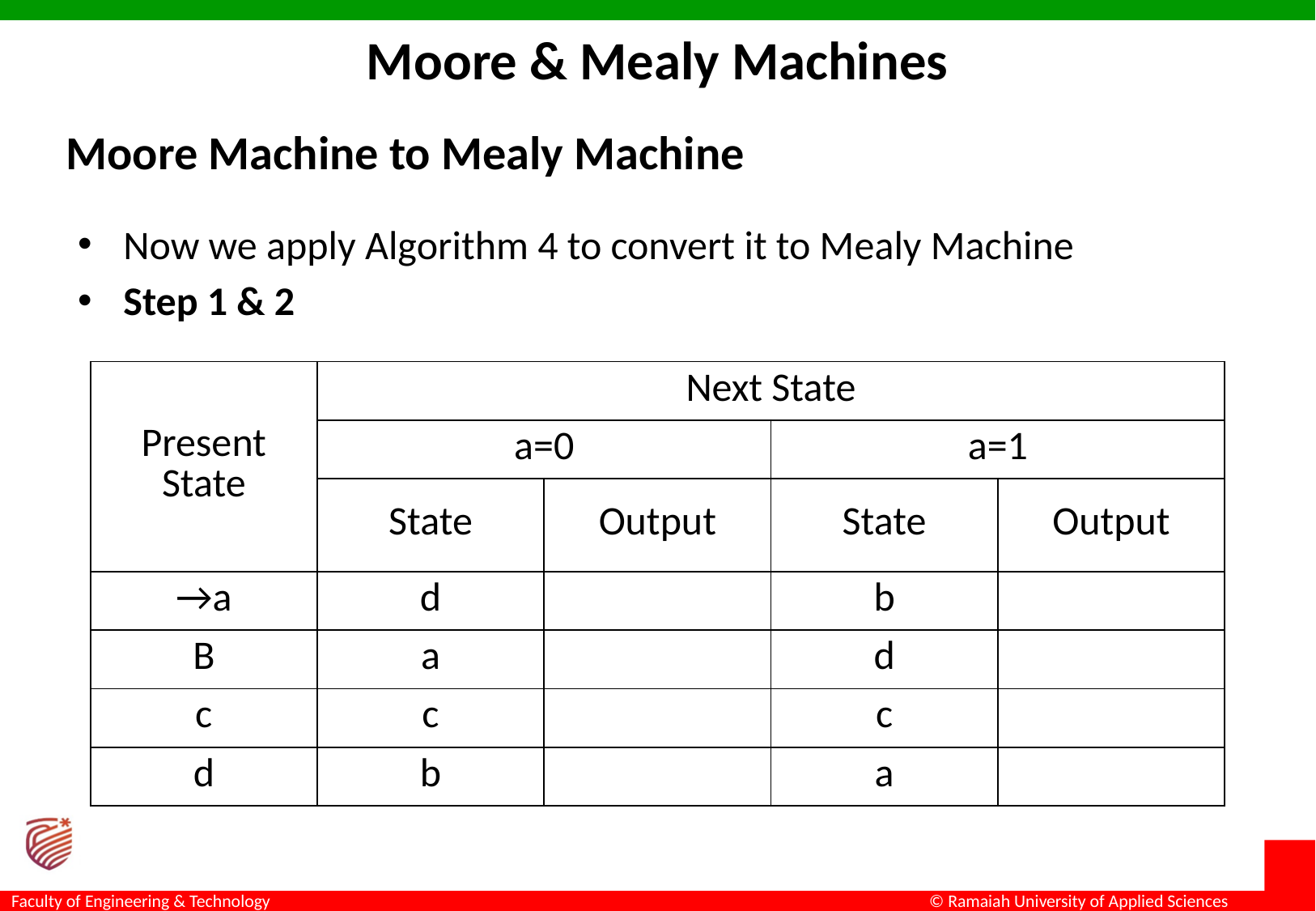

Moore & Mealy Machines
Moore Machine to Mealy Machine
Now we apply Algorithm 4 to convert it to Mealy Machine
Step 1 & 2

| Present State | Next State |  |  |  |
| --- | --- | --- | --- | --- |
|  | a=0 |  | a=1 |  |
|  | State | Output | State | Output |
| →a | d |  | b |  |
| B | a |  | d |  |
| c | c |  | c |  |
| d | b |  | a |  |